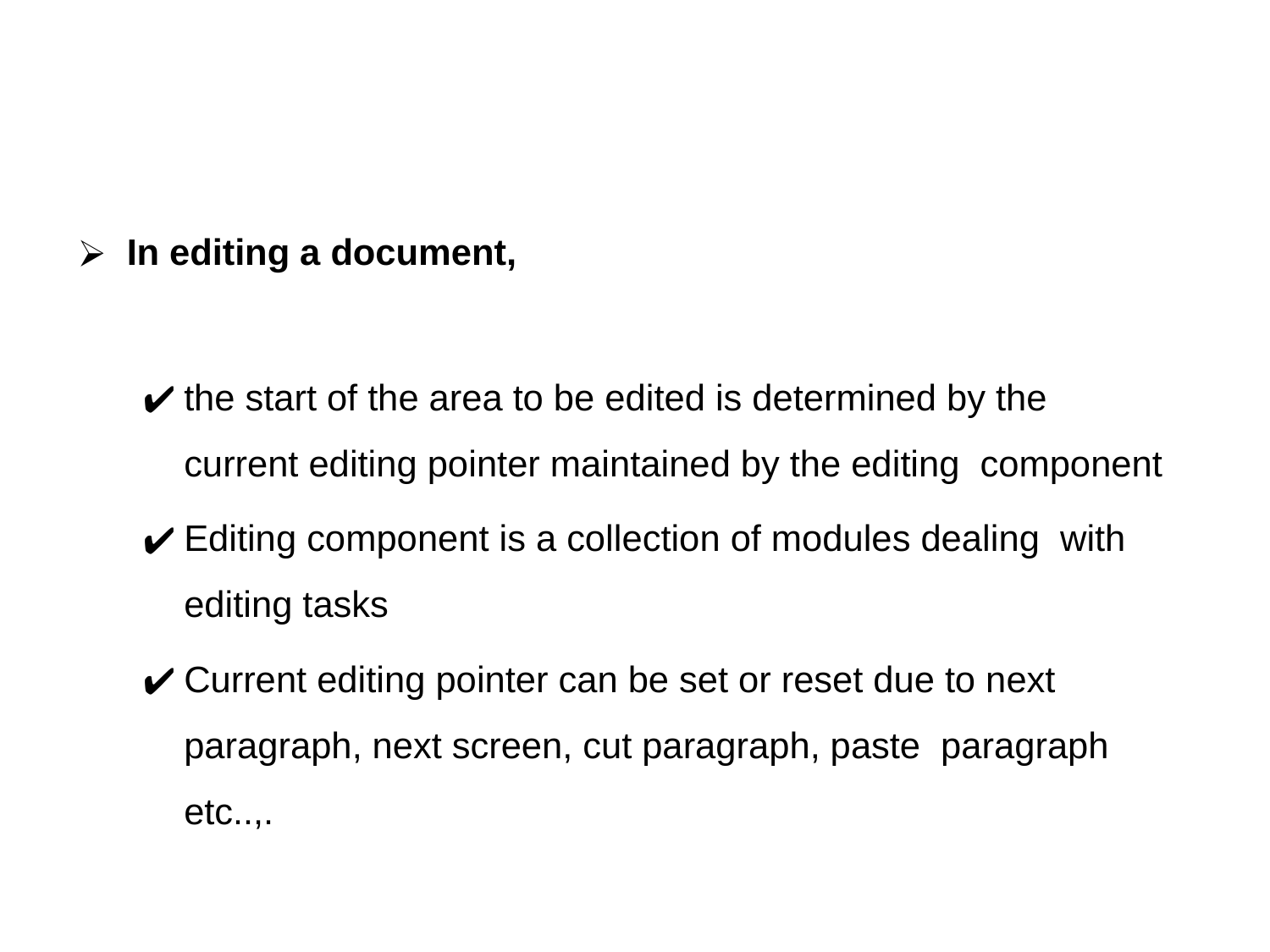

#
In editing a document,

the start of the area to be edited is determined by the  current editing pointer maintained by the editing  component
Editing component is a collection of modules dealing  with editing tasks
Current editing pointer can be set or reset due to next  paragraph, next screen, cut paragraph, paste  paragraph etc..,.